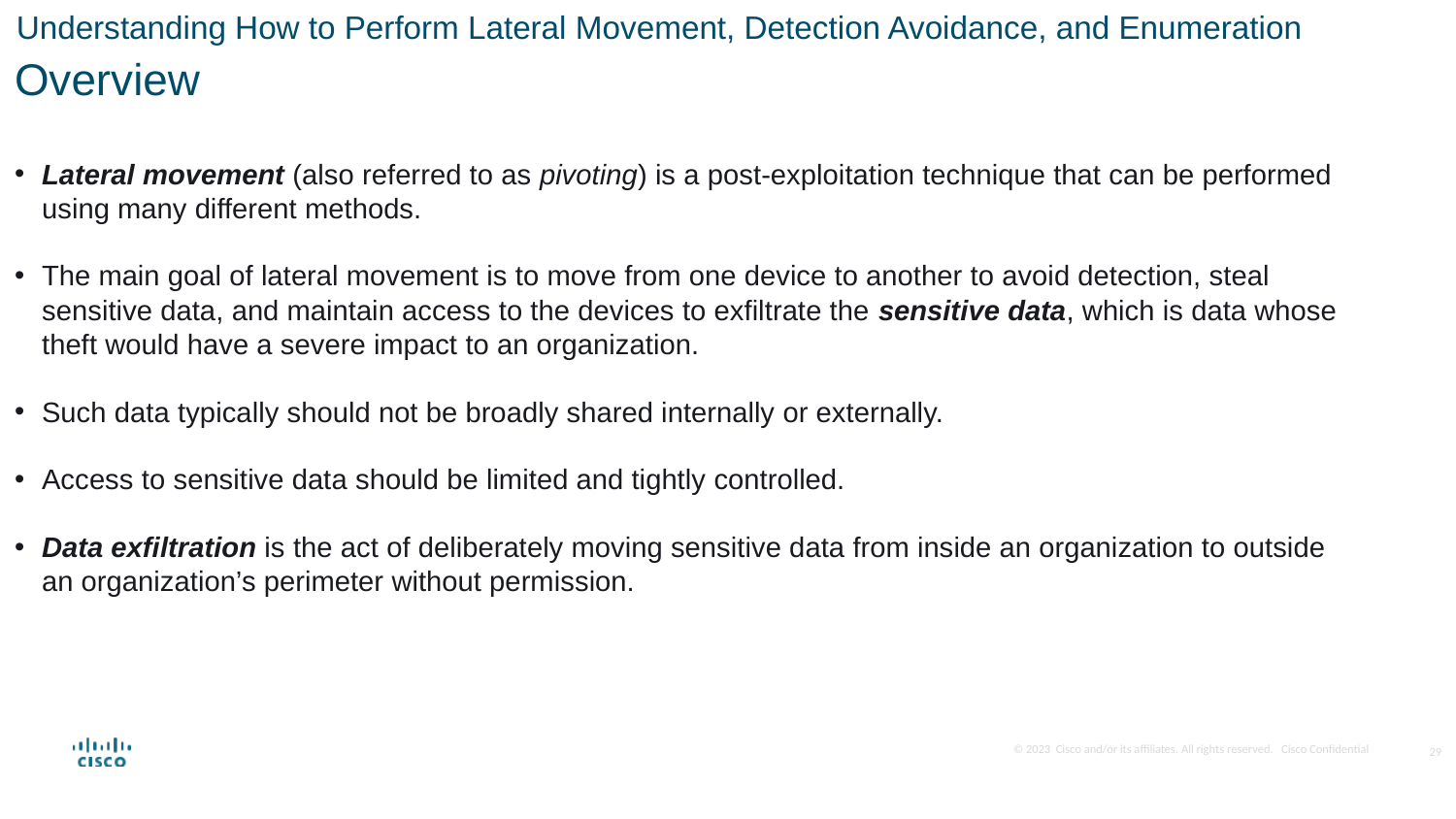

Understanding How to Perform Lateral Movement, Detection Avoidance, and Enumeration
Overview
Lateral movement (also referred to as pivoting) is a post-exploitation technique that can be performed using many different methods.

The main goal of lateral movement is to move from one device to another to avoid detection, steal sensitive data, and maintain access to the devices to exfiltrate the sensitive data, which is data whose theft would have a severe impact to an organization.

Such data typically should not be broadly shared internally or externally.

Access to sensitive data should be limited and tightly controlled.

Data exfiltration is the act of deliberately moving sensitive data from inside an organization to outside an organization’s perimeter without permission.
29